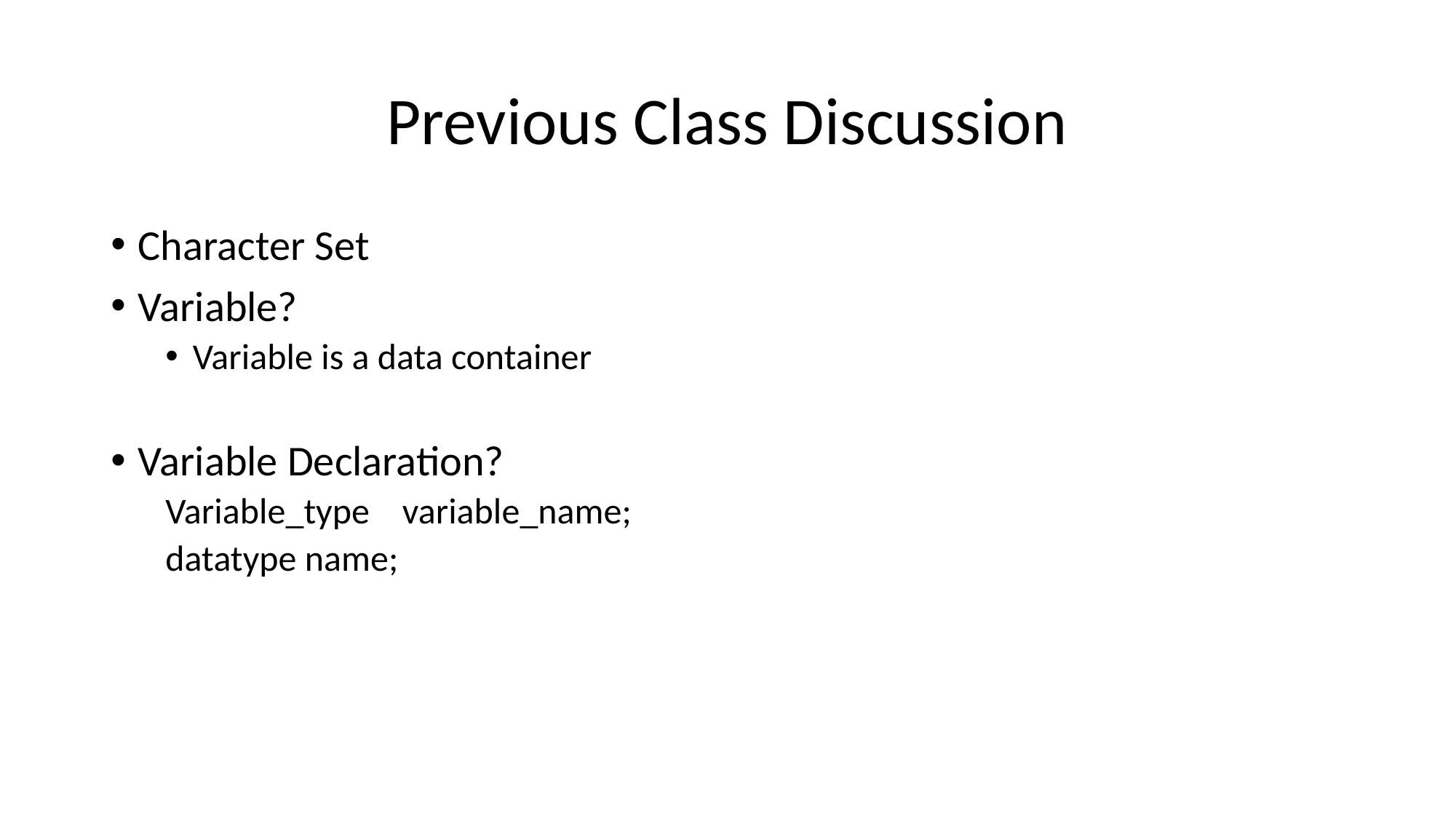

# Previous Class Discussion
Character Set
Variable?
Variable is a data container

Variable Declaration?
Variable_type    variable_name;
datatype name;